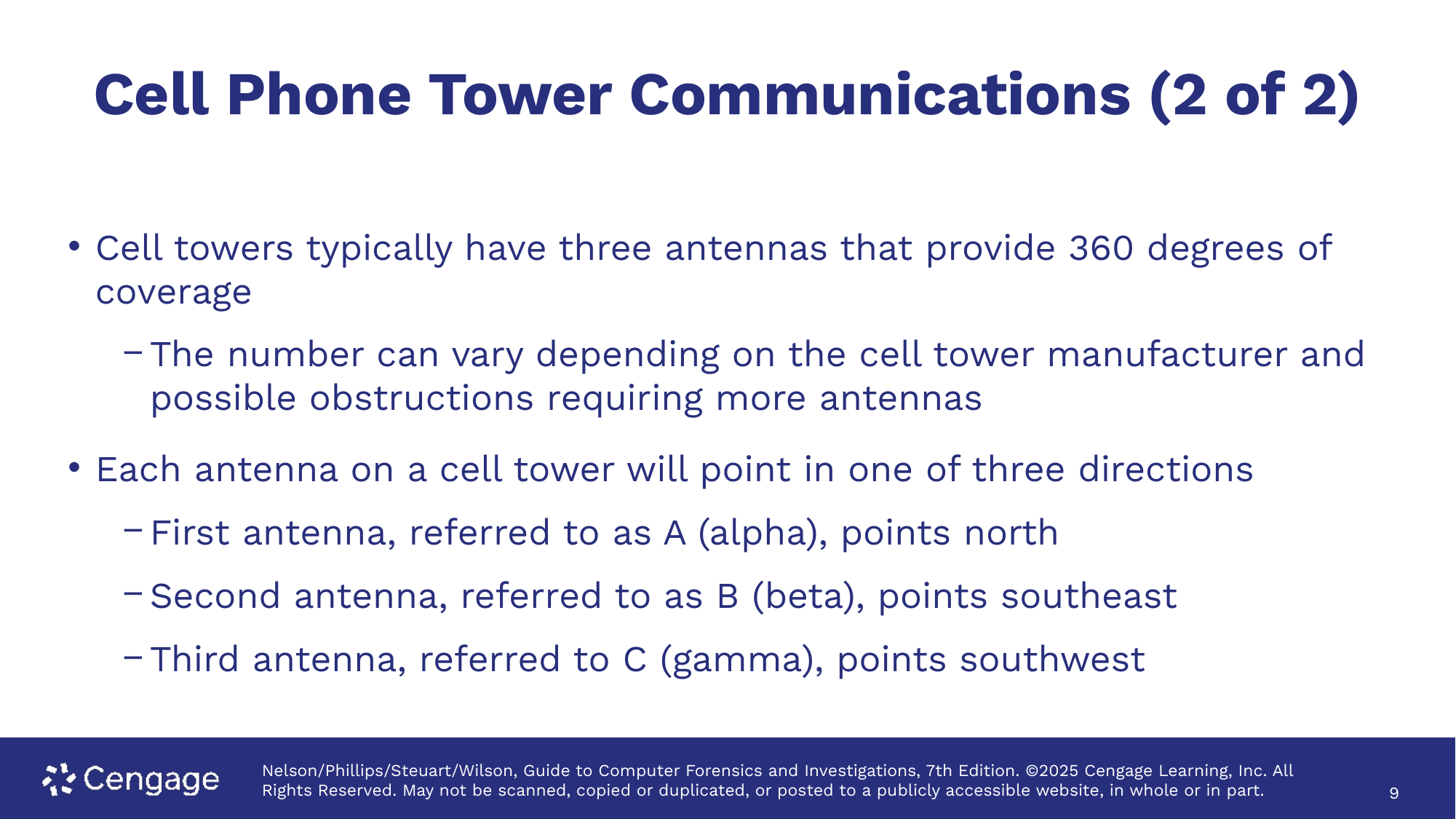

# Cell Phone Tower Communications (2 of 2)
Cell towers typically have three antennas that provide 360 degrees of coverage
The number can vary depending on the cell tower manufacturer and possible obstructions requiring more antennas
Each antenna on a cell tower will point in one of three directions
First antenna, referred to as A (alpha), points north
Second antenna, referred to as B (beta), points southeast
Third antenna, referred to C (gamma), points southwest